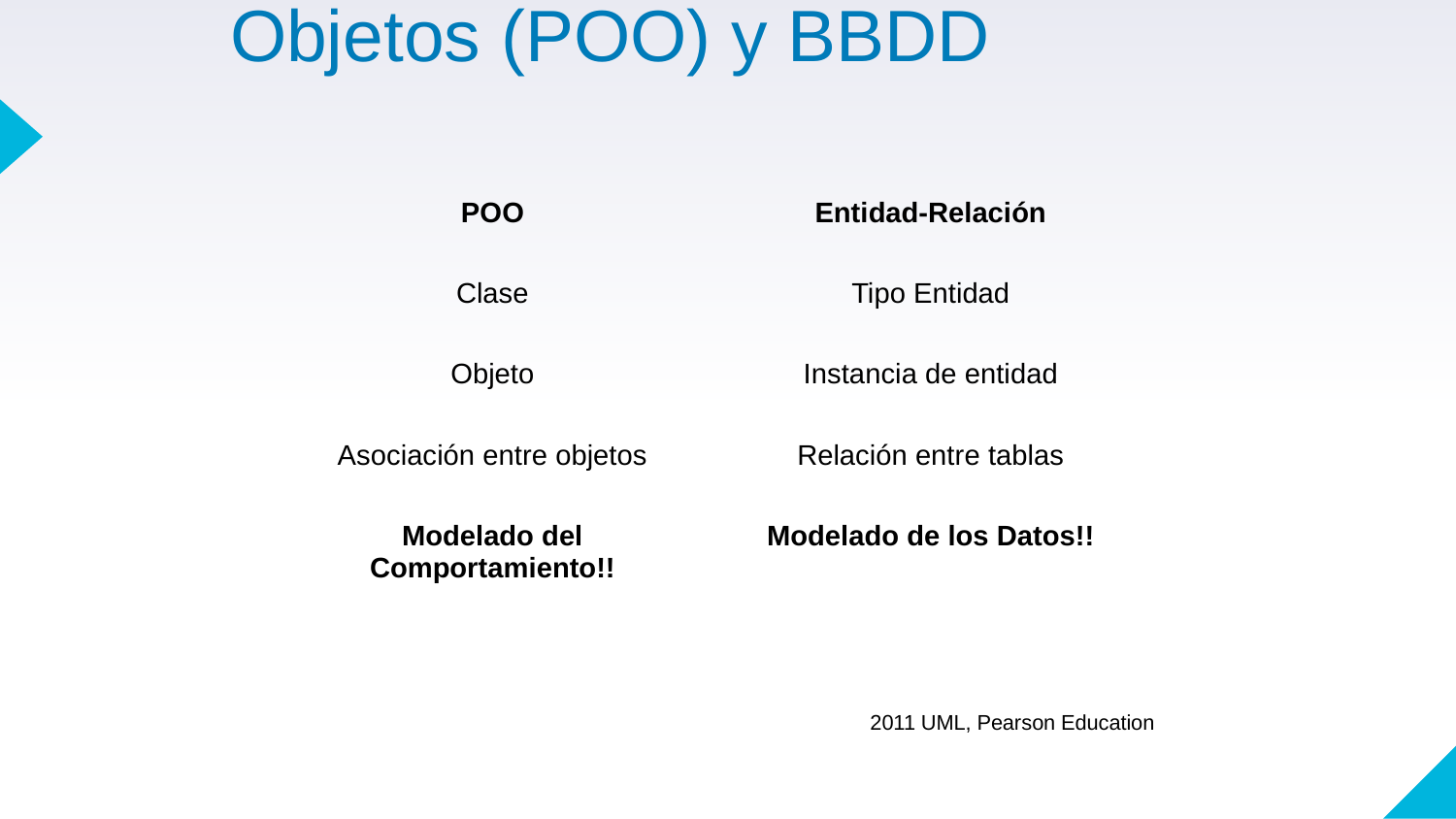

# Objetos (POO) y BBDD

| POO | Entidad-Relación |
| --- | --- |
| Clase | Tipo Entidad |
| Objeto | Instancia de entidad |
| Asociación entre objetos | Relación entre tablas |
| Modelado del Comportamiento!! | Modelado de los Datos!! |
2011 UML, Pearson Education